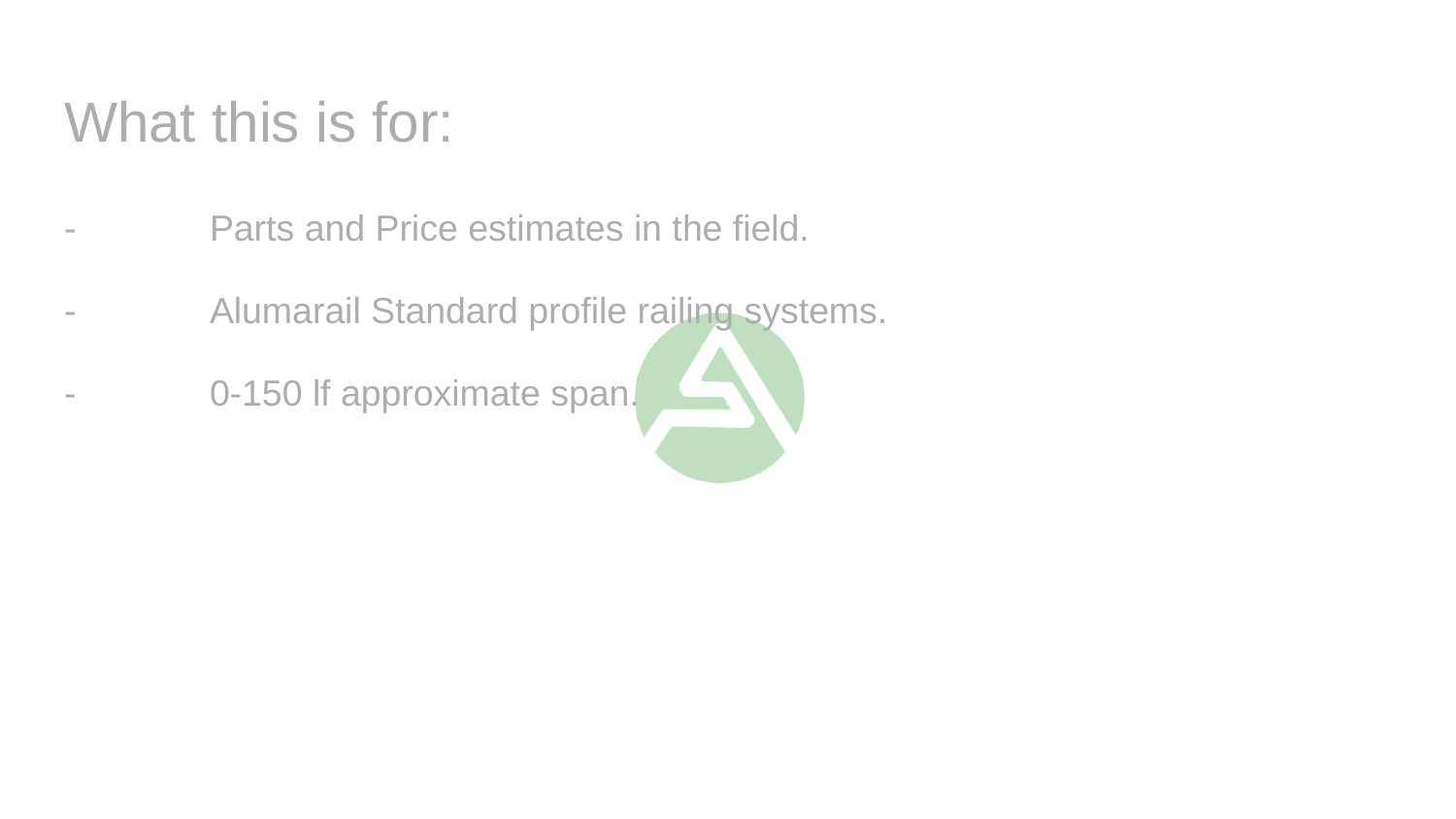

# What this is for:
-	Parts and Price estimates in the field.
-	Alumarail Standard profile railing systems.
-	0-150 lf approximate span.